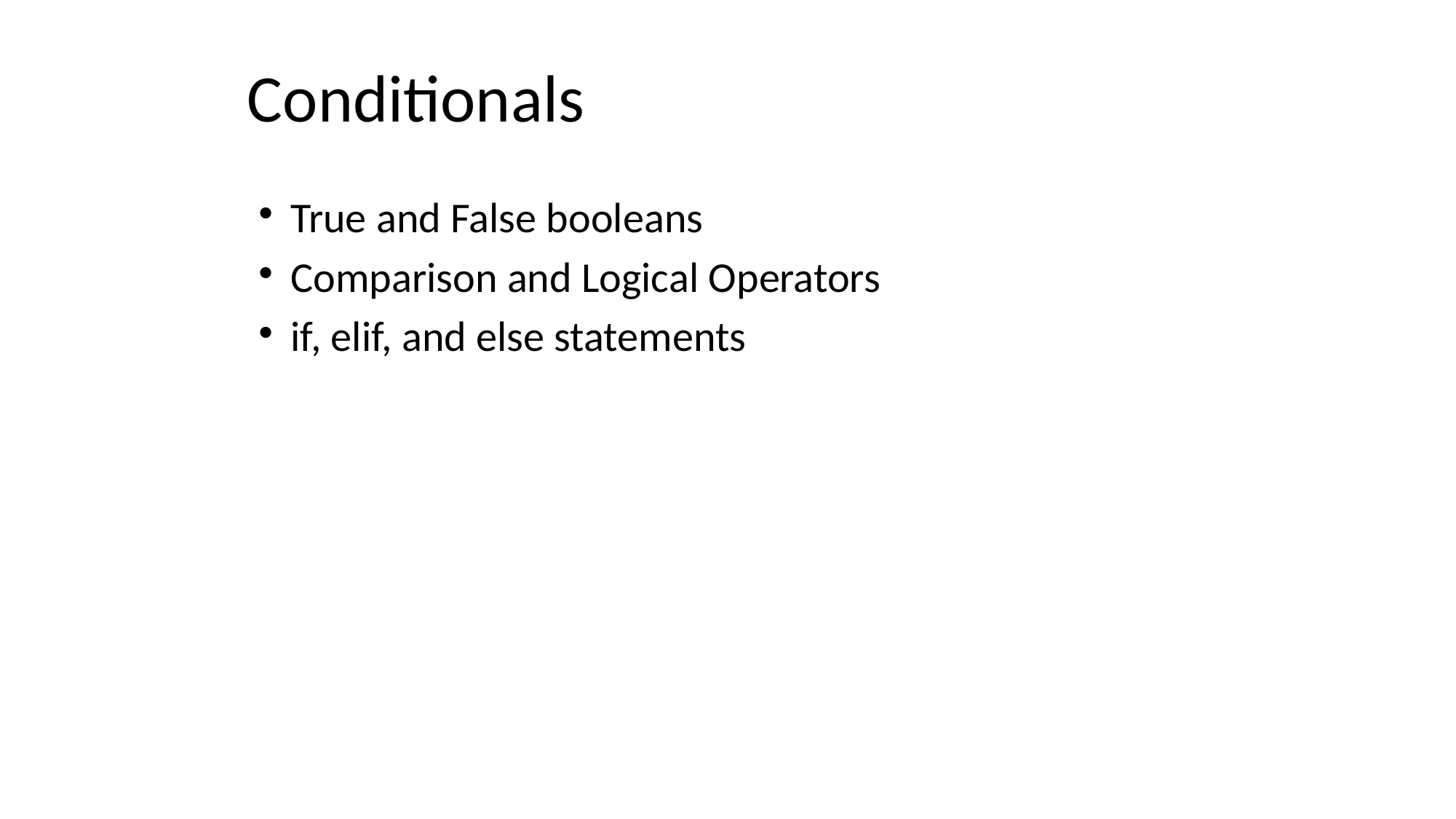

# Conditionals
True and False booleans
Comparison and Logical Operators
if, elif, and else statements